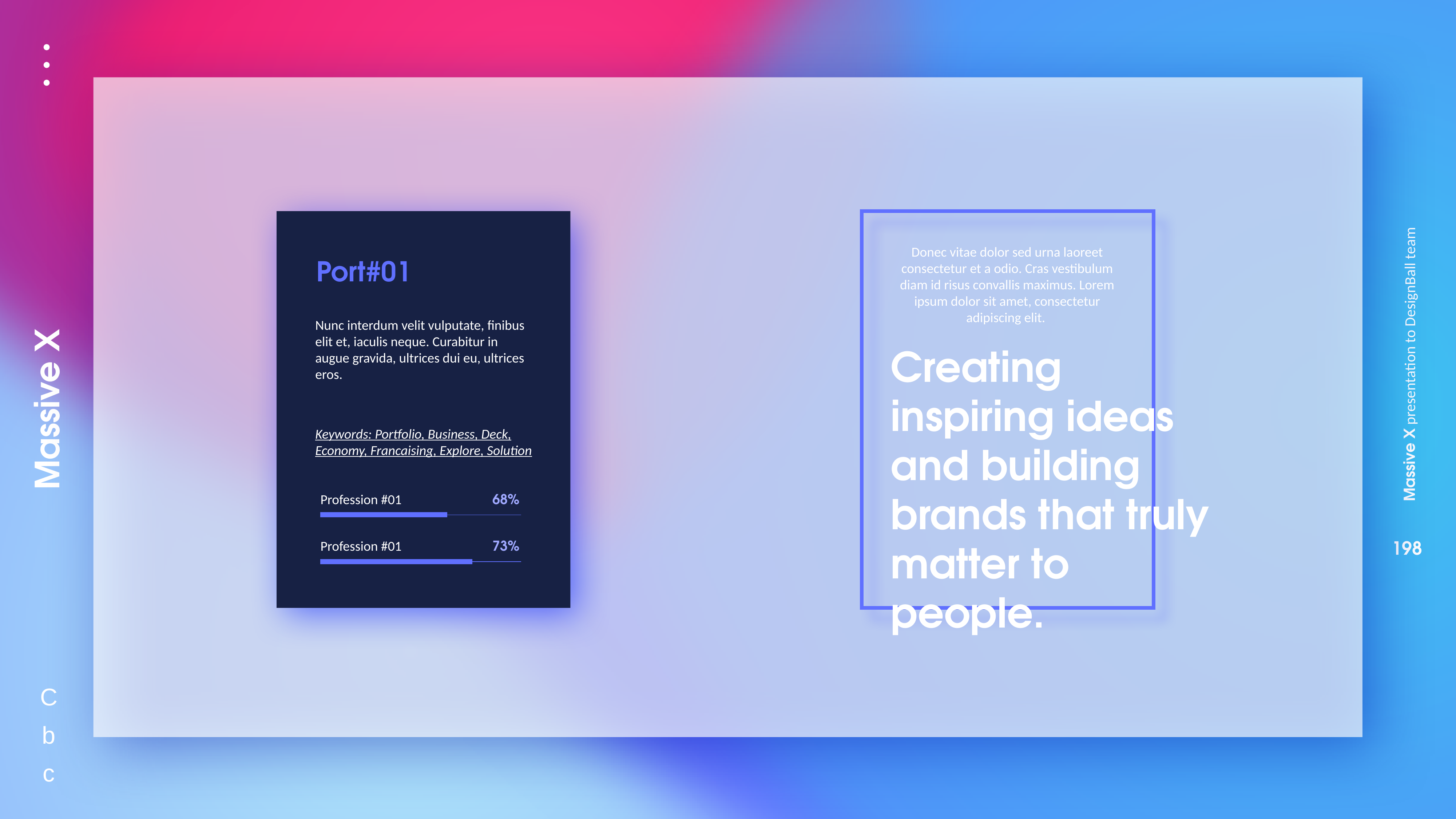

Port#01
Nunc interdum velit vulputate, finibus elit et, iaculis neque. Curabitur in augue gravida, ultrices dui eu, ultrices eros.
Keywords: Portfolio, Business, Deck, Economy, Francaising, Explore, Solution
Profession #01
68%
Profession #01
73%

Donec vitae dolor sed urna laoreet consectetur et a odio. Cras vestibulum diam id risus convallis maximus. Lorem ipsum dolor sit amet, consectetur adipiscing elit.
Creating inspiring ideas and building brands that truly matter to people.